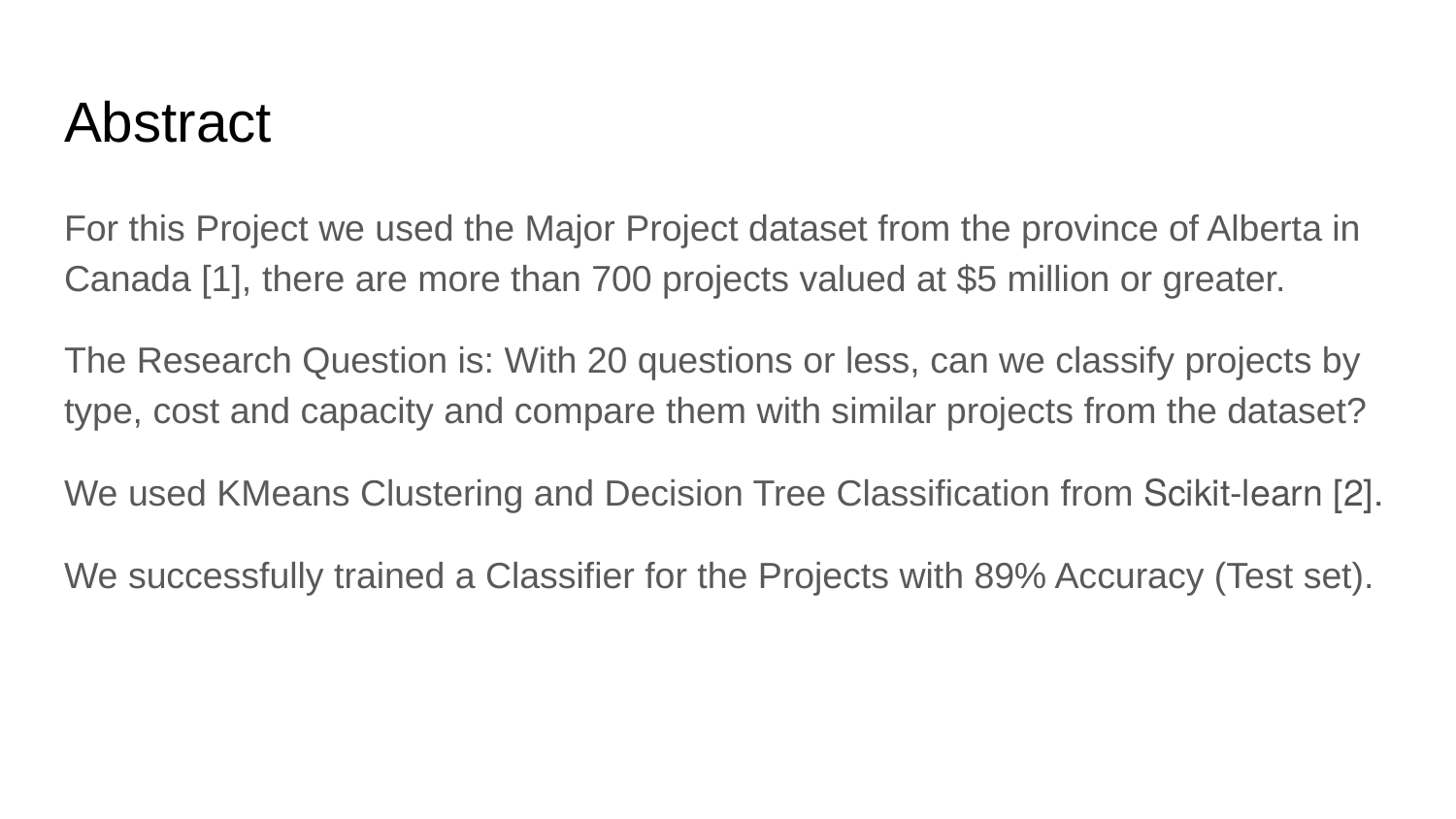

# Abstract
For this Project we used the Major Project dataset from the province of Alberta in Canada [1], there are more than 700 projects valued at $5 million or greater.
The Research Question is: With 20 questions or less, can we classify projects by type, cost and capacity and compare them with similar projects from the dataset?
We used KMeans Clustering and Decision Tree Classification from Scikit-learn [2].
We successfully trained a Classifier for the Projects with 89% Accuracy (Test set).